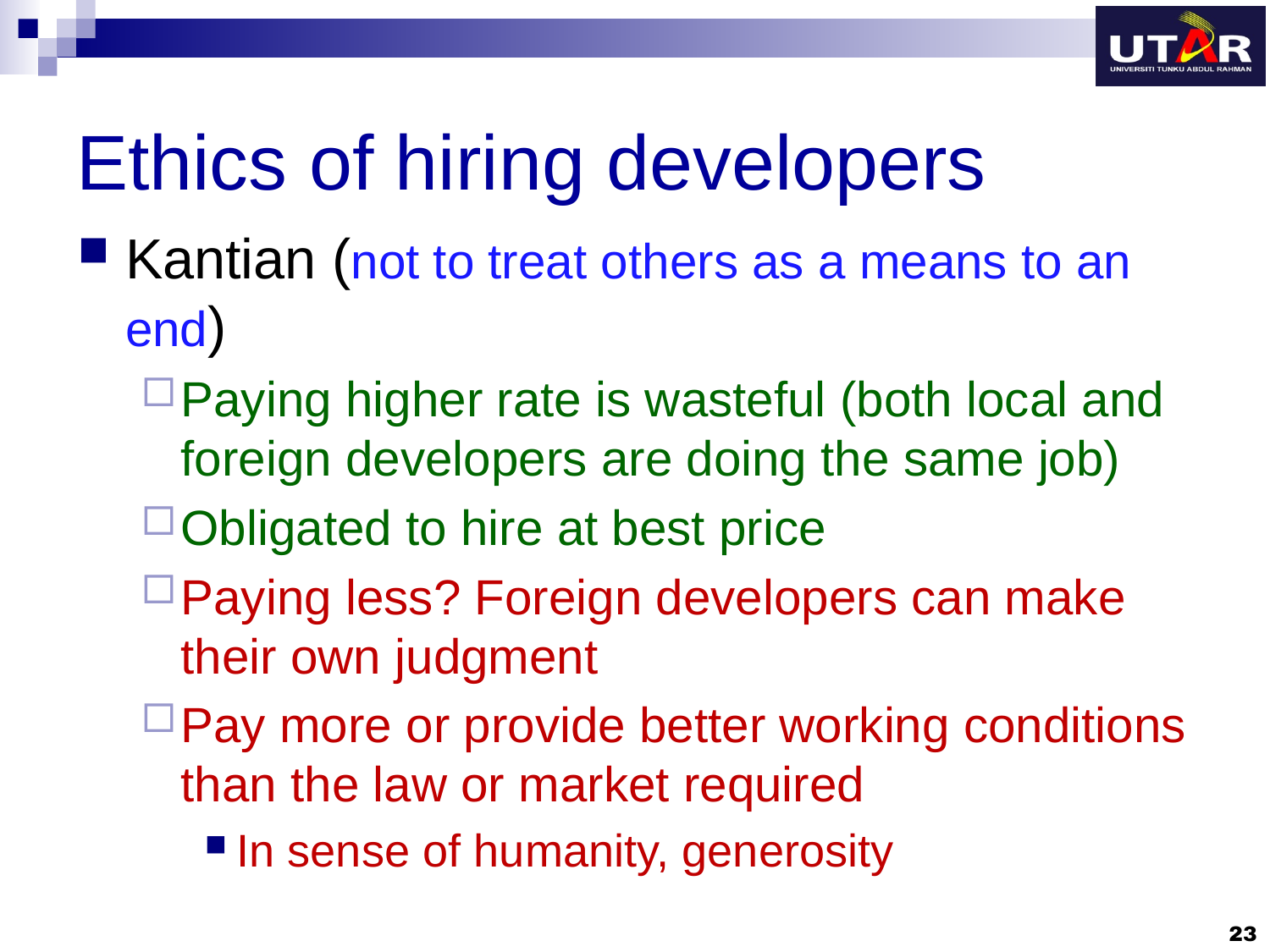

# Ethics of hiring developers
Kantian (not to treat others as a means to an end)
Paying higher rate is wasteful (both local and foreign developers are doing the same job)
Obligated to hire at best price
Paying less? Foreign developers can make their own judgment
Pay more or provide better working conditions than the law or market required
In sense of humanity, generosity
23